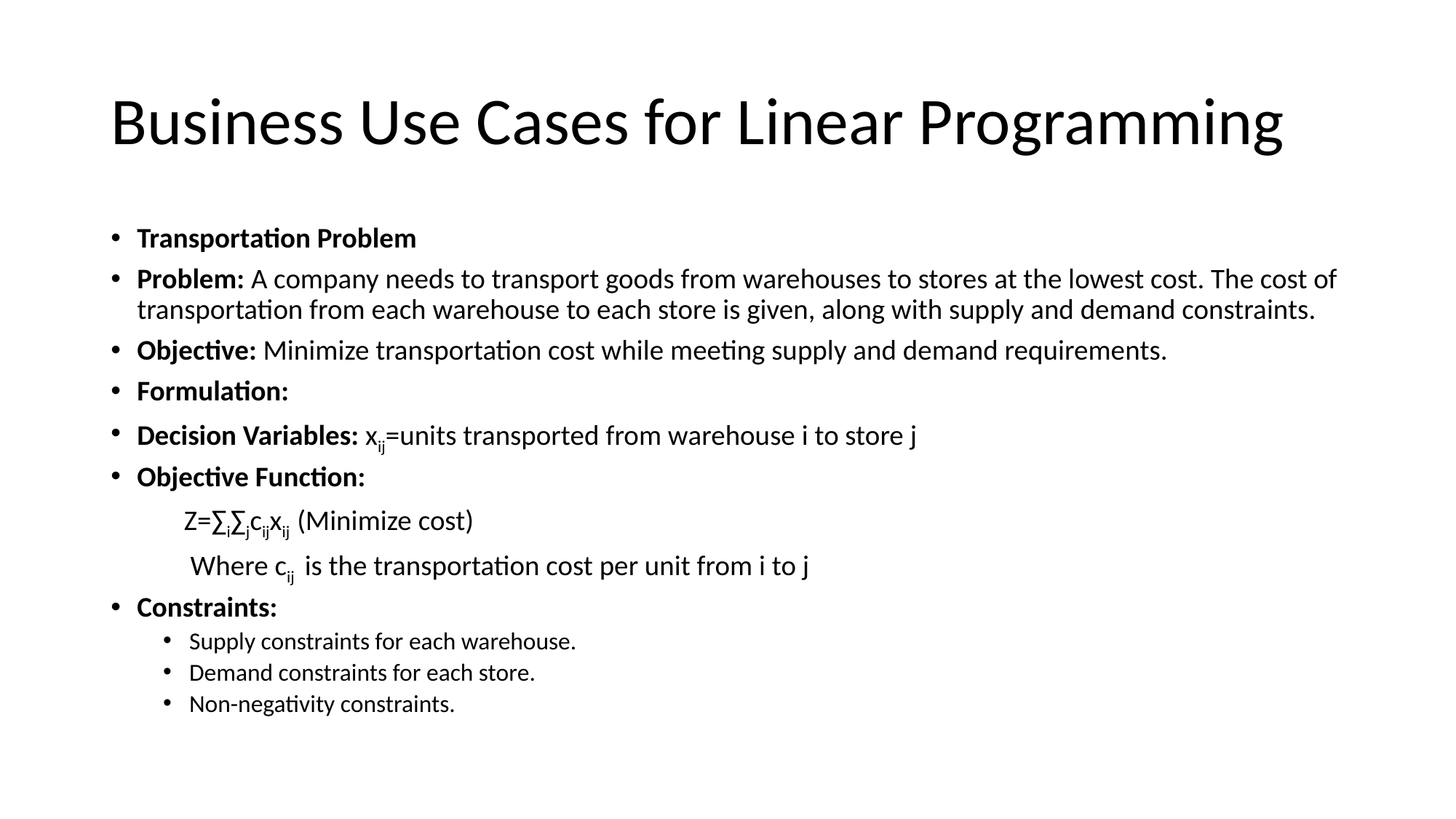

# Business Use Cases for Linear Programming
Transportation Problem
Problem: A company needs to transport goods from warehouses to stores at the lowest cost. The cost of transportation from each warehouse to each store is given, along with supply and demand constraints.
Objective: Minimize transportation cost while meeting supply and demand requirements.
Formulation:
Decision Variables: xij=units transported from warehouse i to store j
Objective Function:
		Z=∑i∑jcijxij  (Minimize cost)
		 Where cij ​ is the transportation cost per unit from i to j
Constraints:
Supply constraints for each warehouse.
Demand constraints for each store.
Non-negativity constraints.